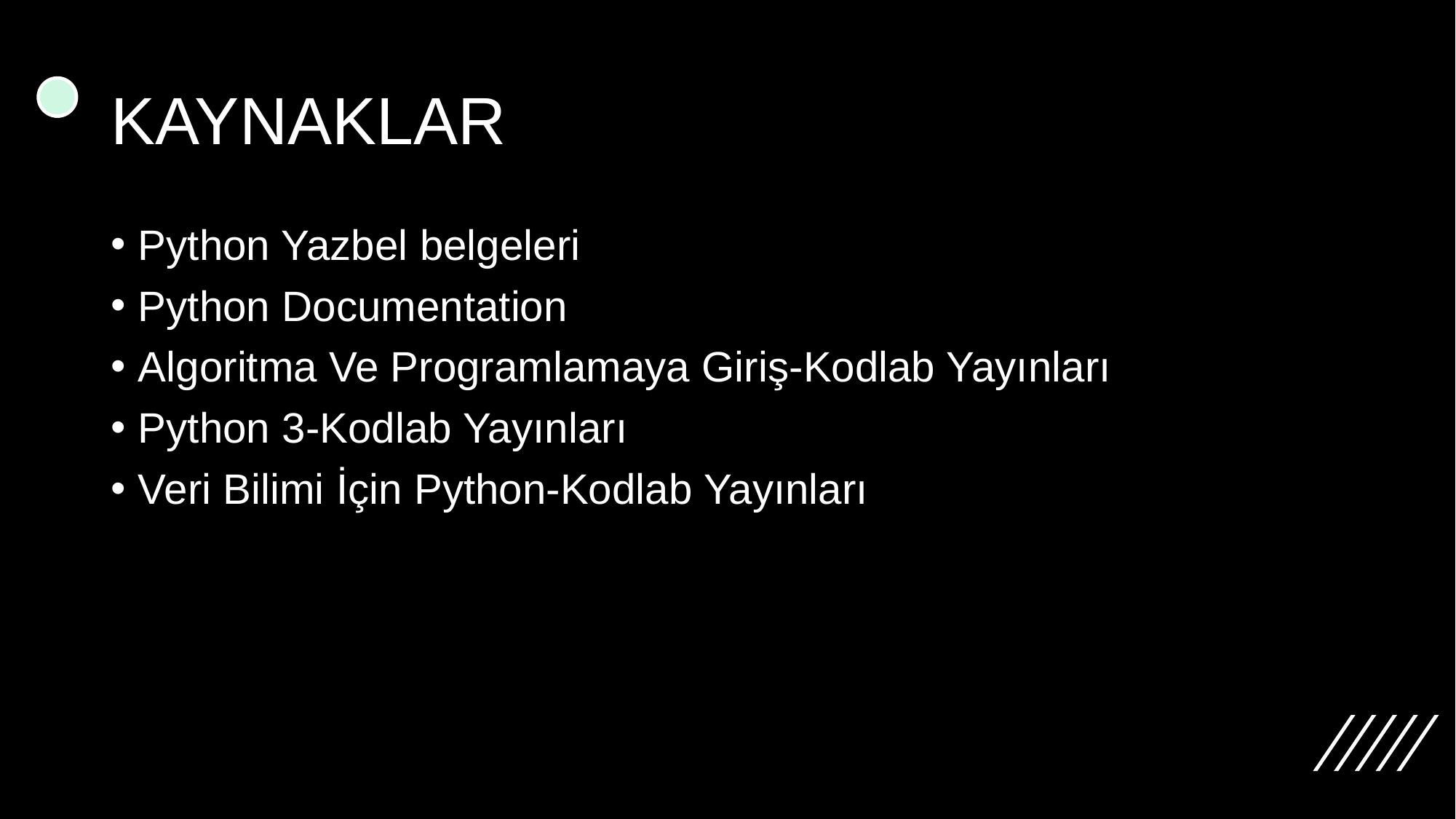

# KAYNAKLAR
Python Yazbel belgeleri
Python Documentation
Algoritma Ve Programlamaya Giriş-Kodlab Yayınları
Python 3-Kodlab Yayınları
Veri Bilimi İçin Python-Kodlab Yayınları